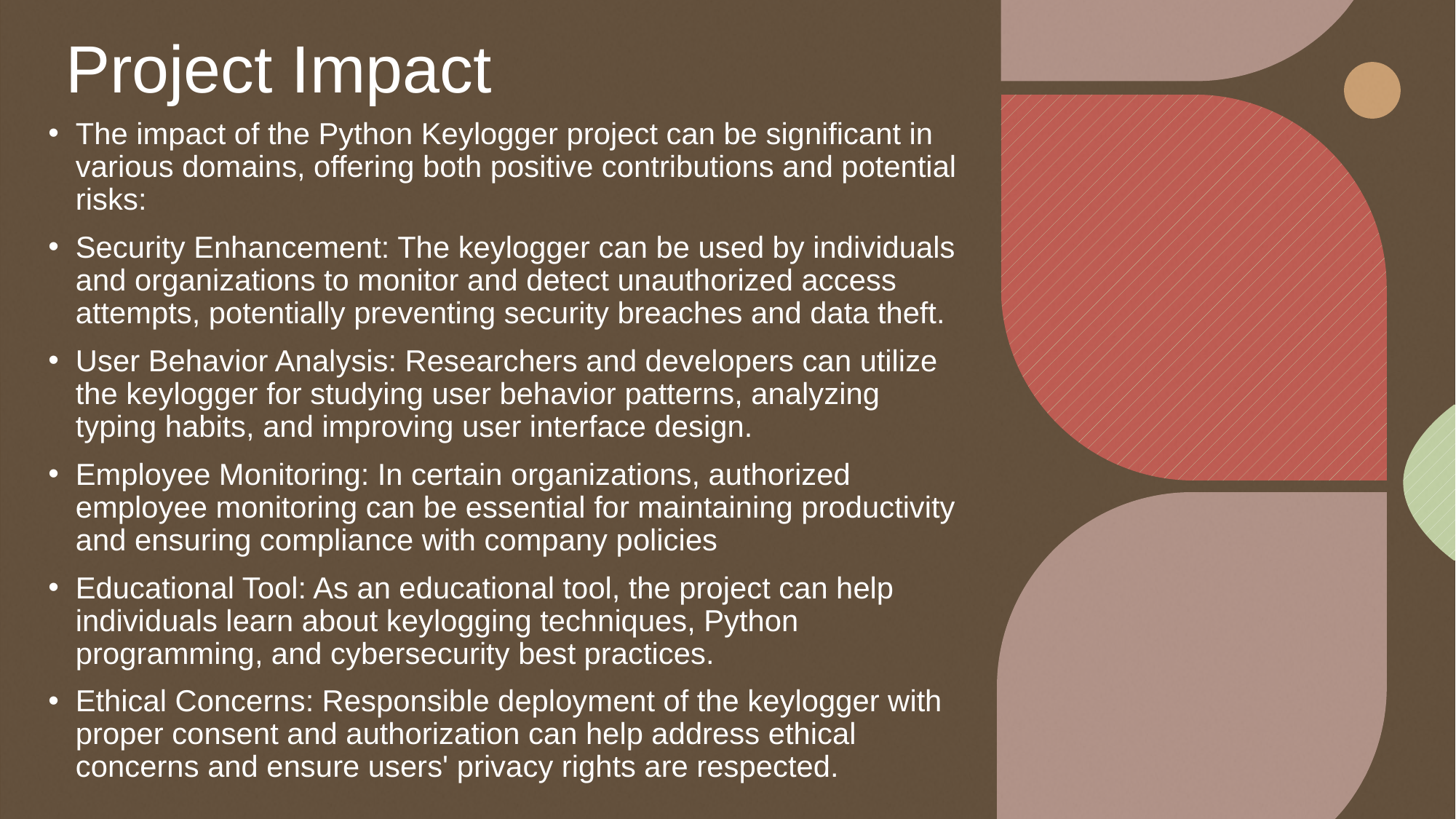

# Project Impact
The impact of the Python Keylogger project can be significant in various domains, offering both positive contributions and potential risks:
Security Enhancement: The keylogger can be used by individuals and organizations to monitor and detect unauthorized access attempts, potentially preventing security breaches and data theft.
User Behavior Analysis: Researchers and developers can utilize the keylogger for studying user behavior patterns, analyzing typing habits, and improving user interface design.
Employee Monitoring: In certain organizations, authorized employee monitoring can be essential for maintaining productivity and ensuring compliance with company policies
Educational Tool: As an educational tool, the project can help individuals learn about keylogging techniques, Python programming, and cybersecurity best practices.
Ethical Concerns: Responsible deployment of the keylogger with proper consent and authorization can help address ethical concerns and ensure users' privacy rights are respected.